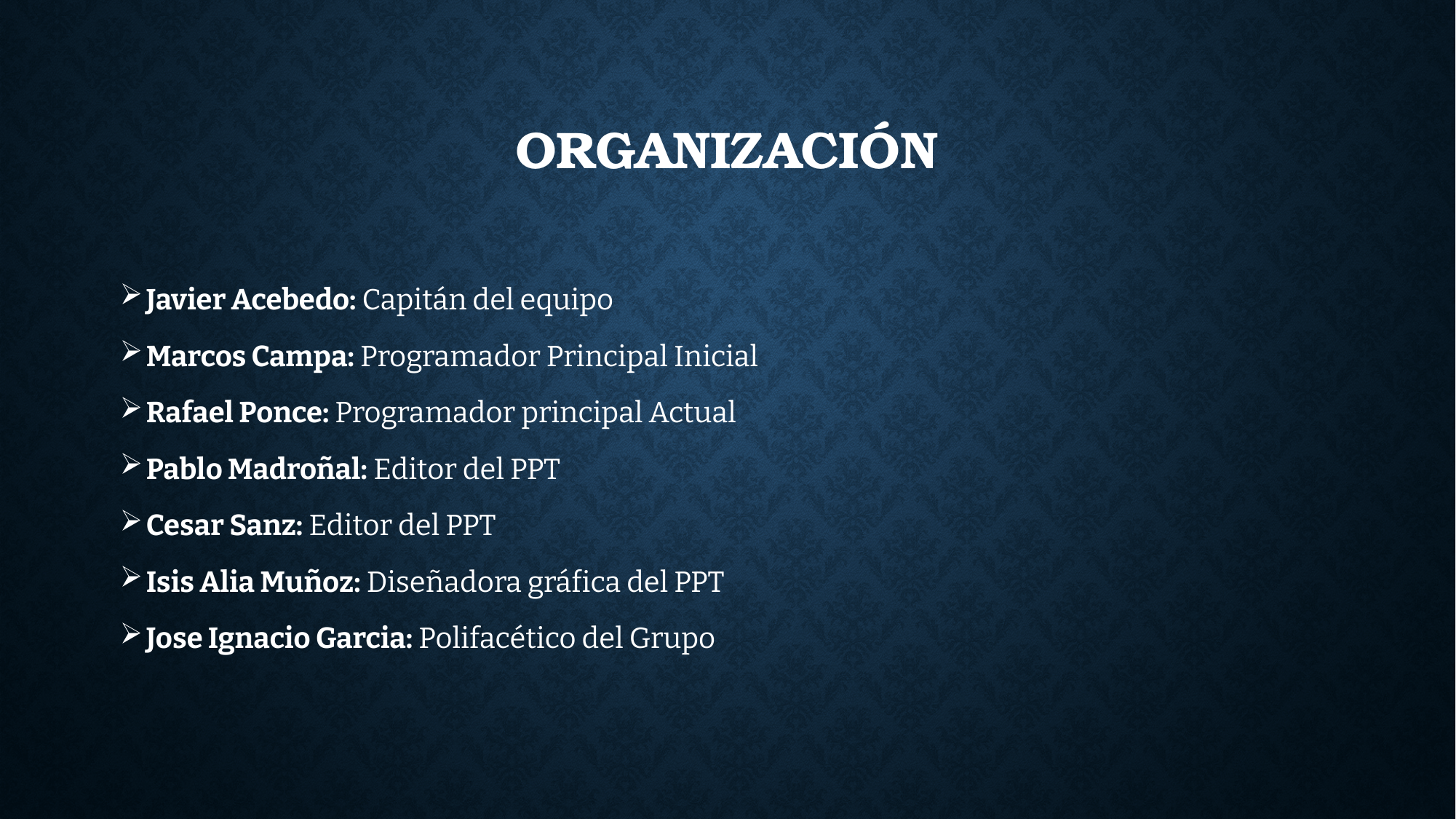

# Organización

Javier Acebedo: Capitán del equipo
Marcos Campa: Programador Principal Inicial
Rafael Ponce: Programador principal Actual
Pablo Madroñal: Editor del PPT
Cesar Sanz: Editor del PPT
Isis Alia Muñoz: Diseñadora gráfica del PPT
Jose Ignacio Garcia: Polifacético del Grupo